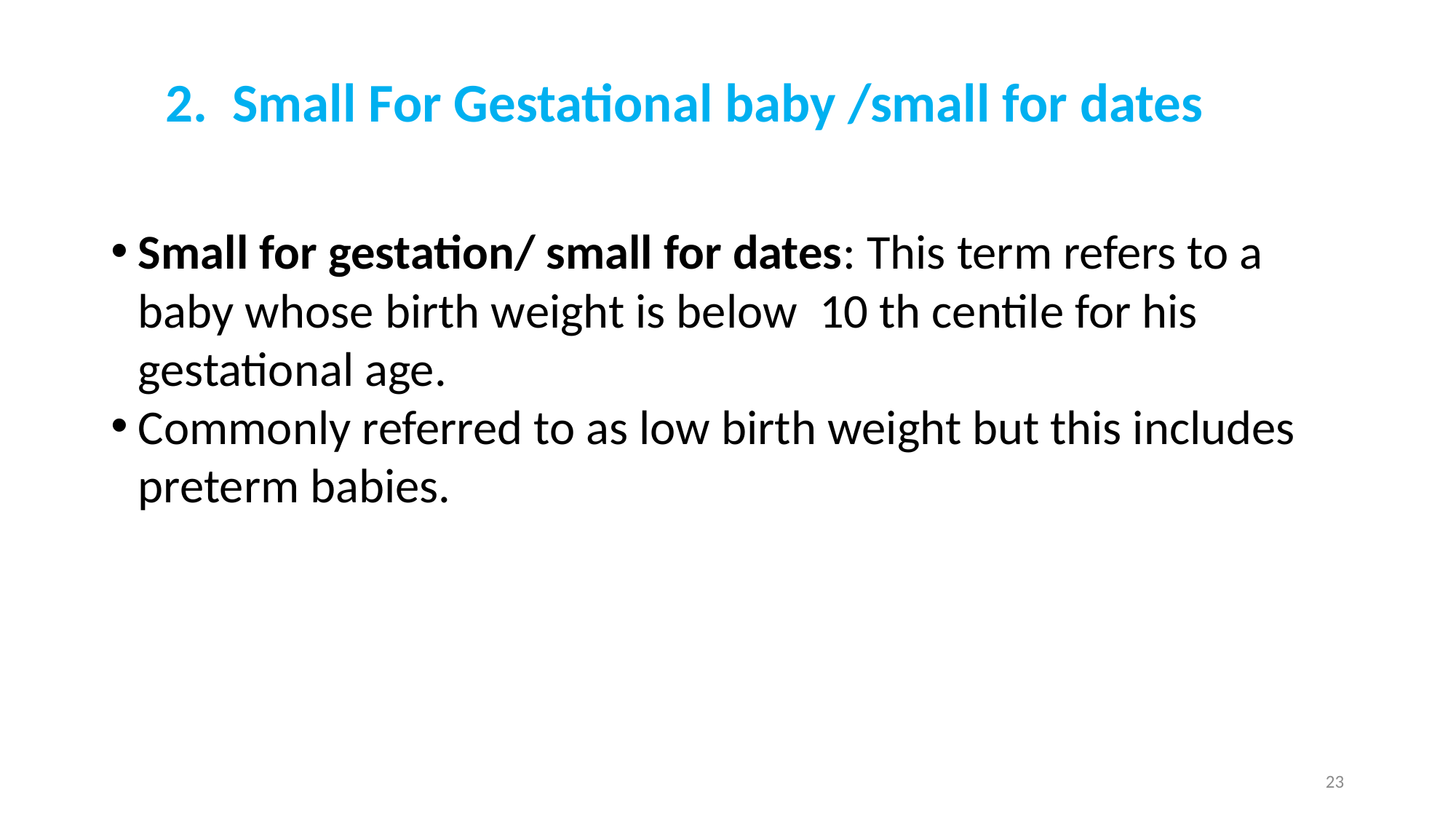

# 2.  Small For Gestational baby /small for dates
Small for gestation/ small for dates: This term refers to a baby whose birth weight is below  10 th centile for his gestational age.
Commonly referred to as low birth weight but this includes preterm babies.

23